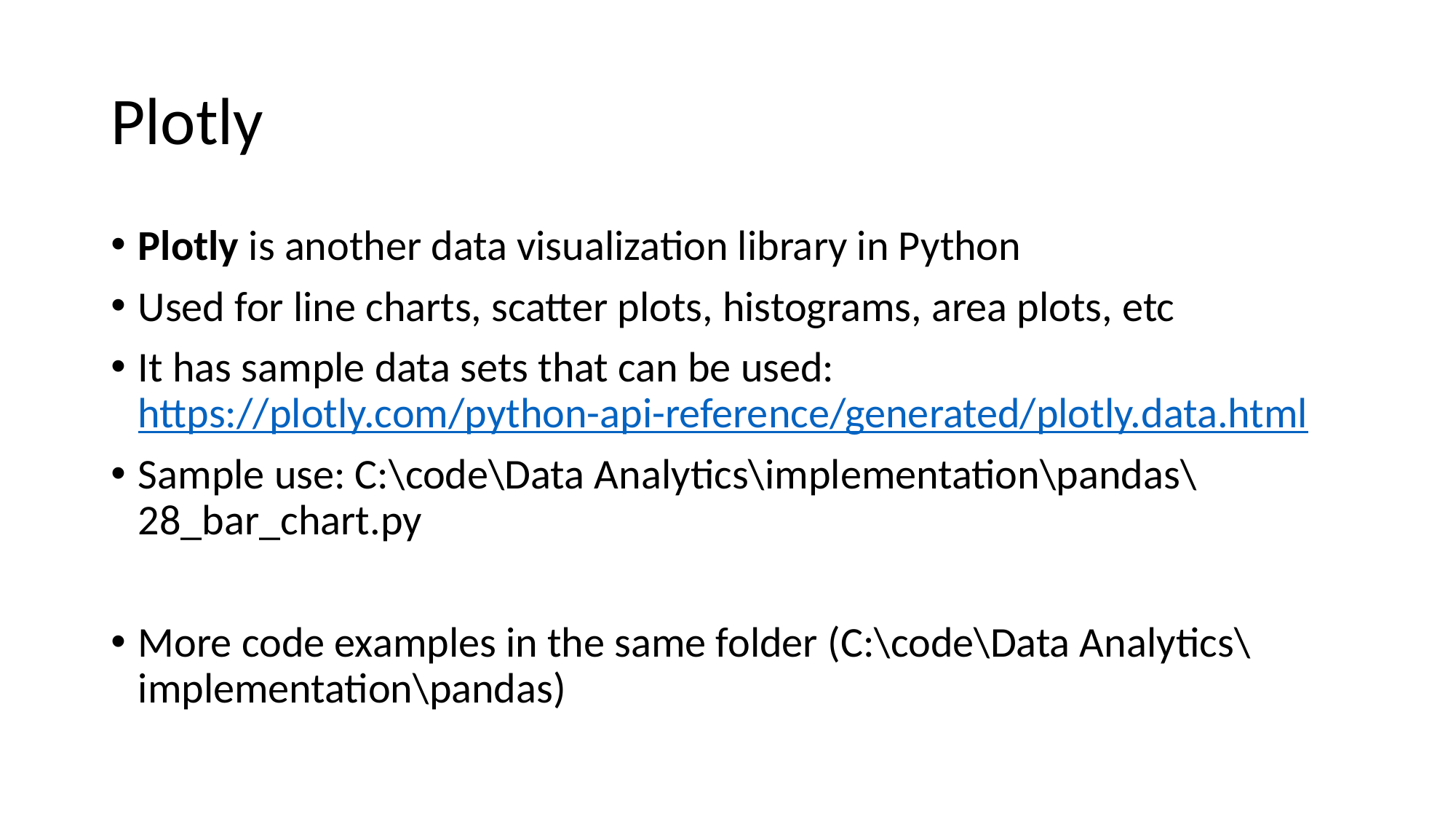

# Plotly
Plotly is another data visualization library in Python
Used for line charts, scatter plots, histograms, area plots, etc
It has sample data sets that can be used: https://plotly.com/python-api-reference/generated/plotly.data.html
Sample use: C:\code\Data Analytics\implementation\pandas\28_bar_chart.py

More code examples in the same folder (C:\code\Data Analytics\implementation\pandas)